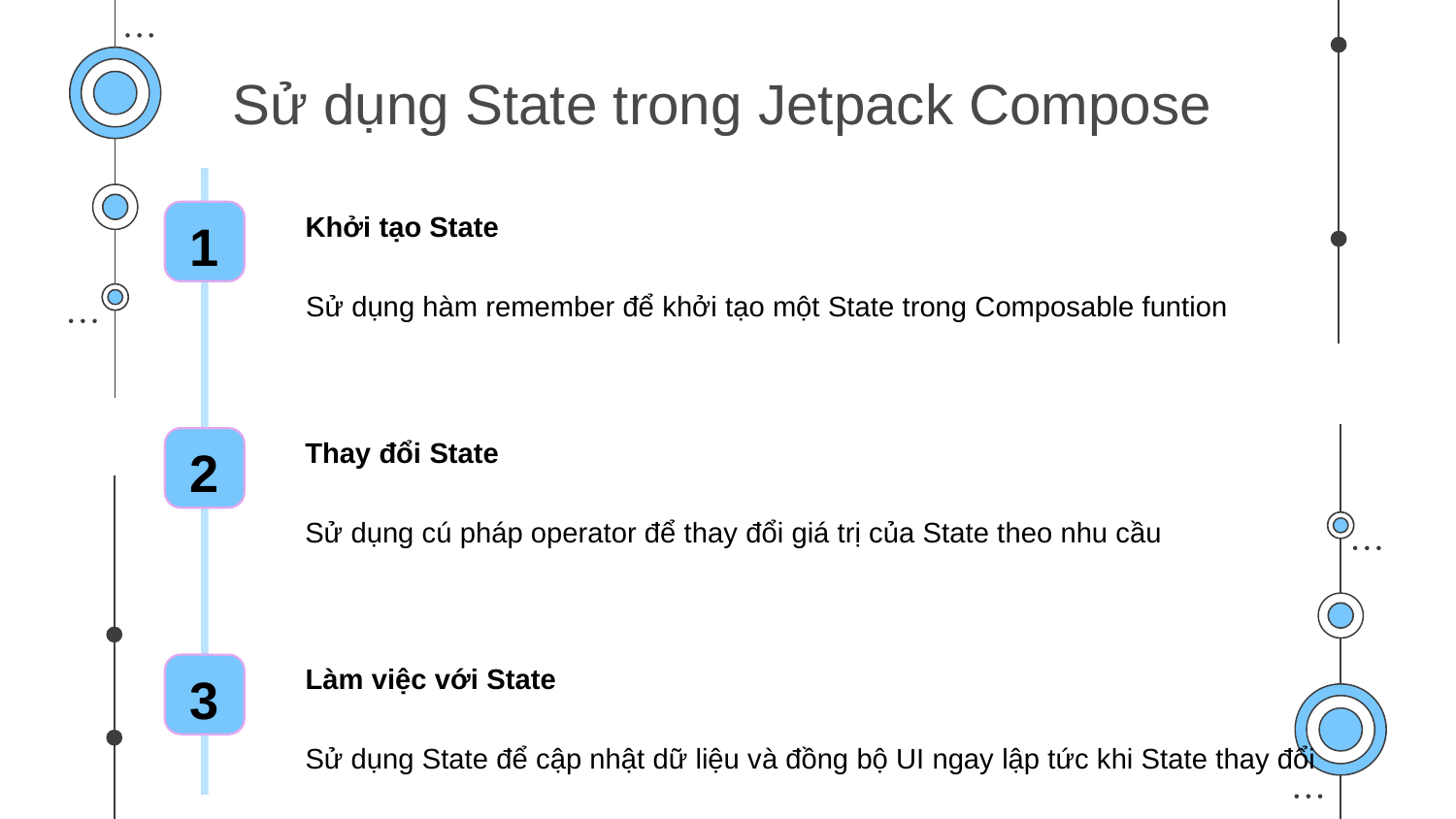

# Sử dụng State trong Jetpack Compose

1
Khởi tạo State

Sử dụng hàm remember để khởi tạo một State trong Composable funtion
2
Thay đổi State

Sử dụng cú pháp operator để thay đổi giá trị của State theo nhu cầu
Làm việc với State

3
Sử dụng State để cập nhật dữ liệu và đồng bộ UI ngay lập tức khi State thay đổi